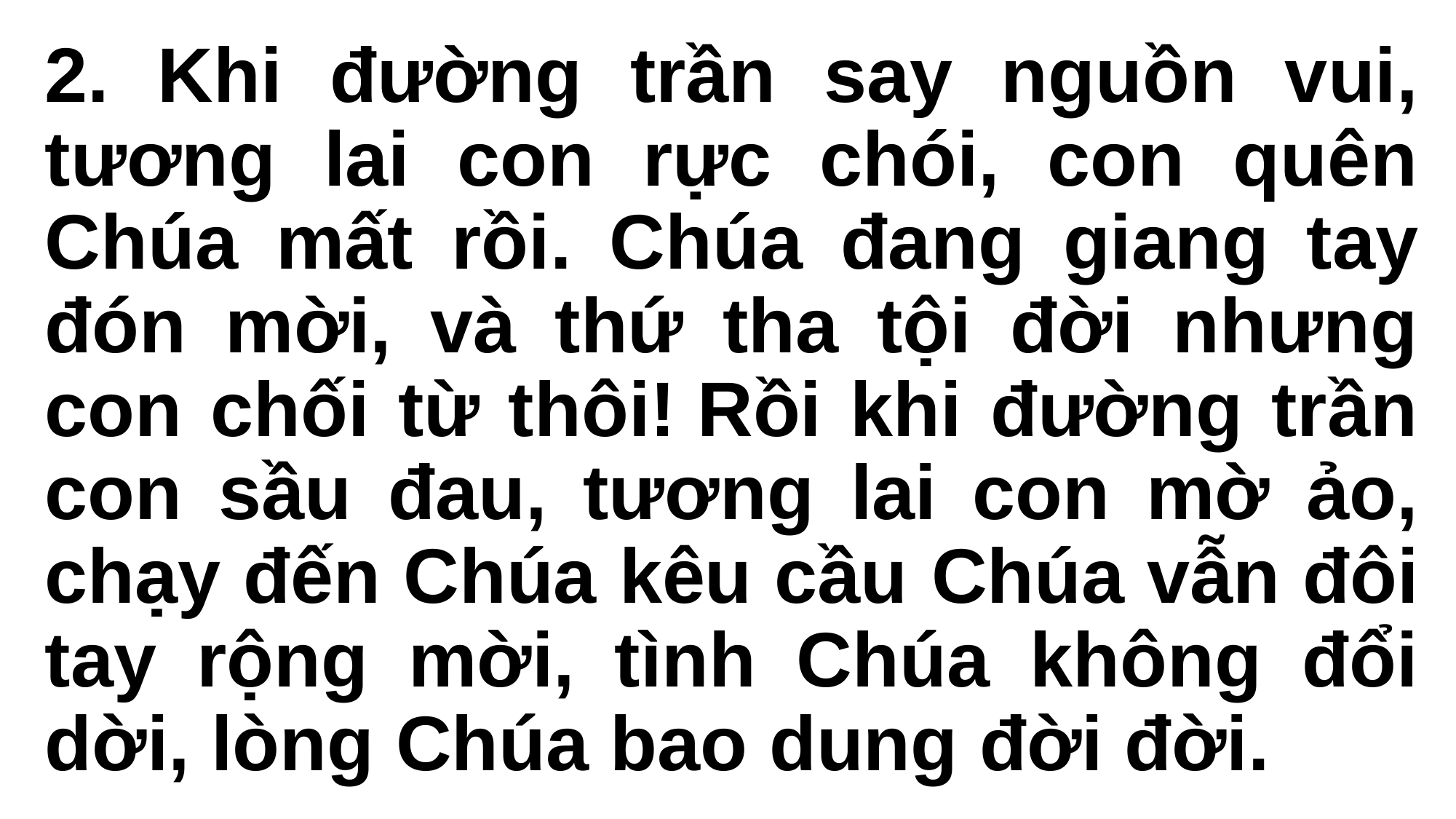

2. Khi đường trần say nguồn vui, tương lai con rực chói, con quên Chúa mất rồi. Chúa đang giang tay đón mời, và thứ tha tội đời nhưng con chối từ thôi! Rồi khi đường trần con sầu đau, tương lai con mờ ảo, chạy đến Chúa kêu cầu Chúa vẫn đôi tay rộng mời, tình Chúa không đổi dời, lòng Chúa bao dung đời đời.